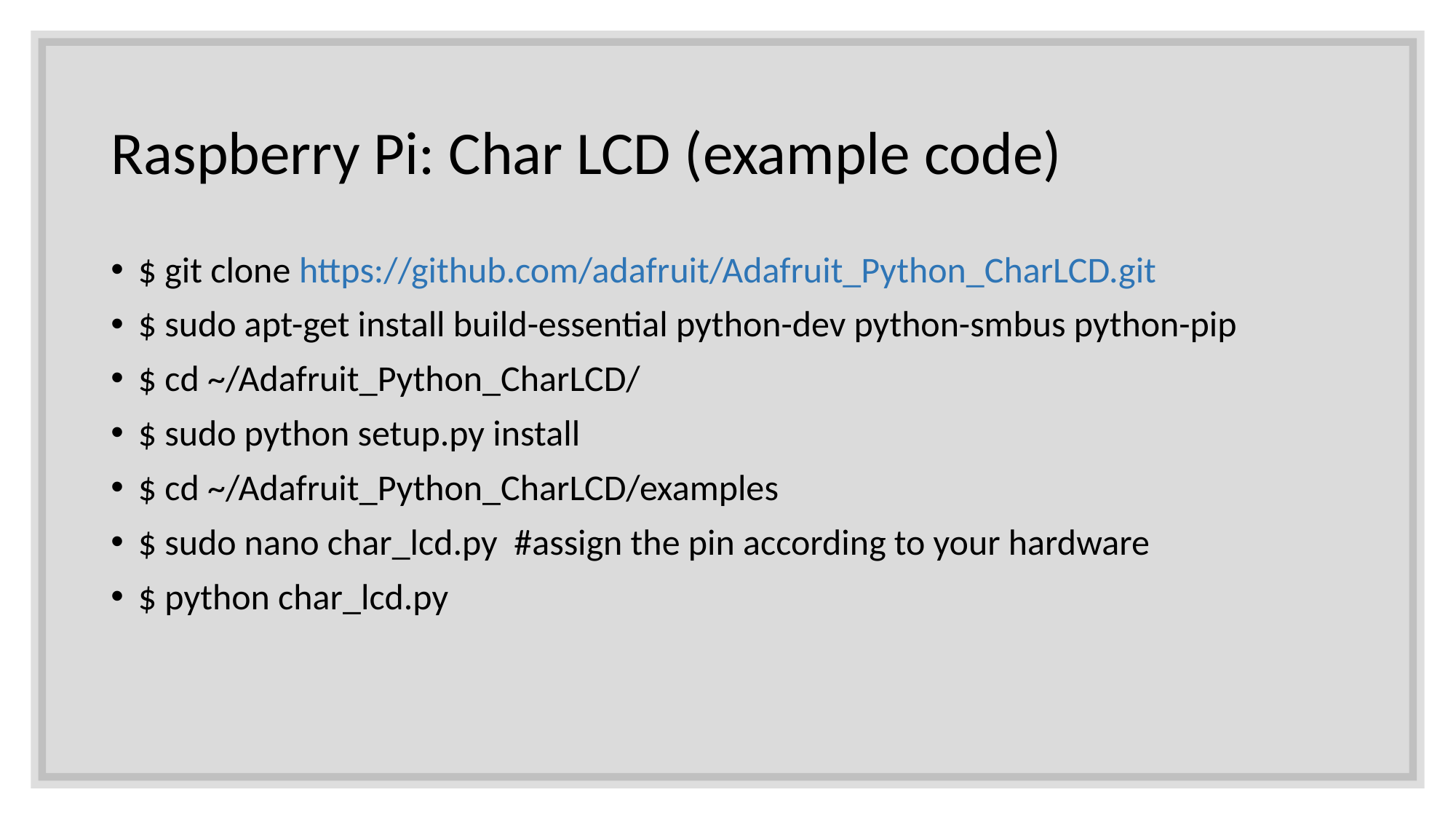

# Raspberry Pi: Char LCD (example code)
$ git clone https://github.com/adafruit/Adafruit_Python_CharLCD.git
$ sudo apt-get install build-essential python-dev python-smbus python-pip
$ cd ~/Adafruit_Python_CharLCD/
$ sudo python setup.py install
$ cd ~/Adafruit_Python_CharLCD/examples
$ sudo nano char_lcd.py  #assign the pin according to your hardware
$ python char_lcd.py